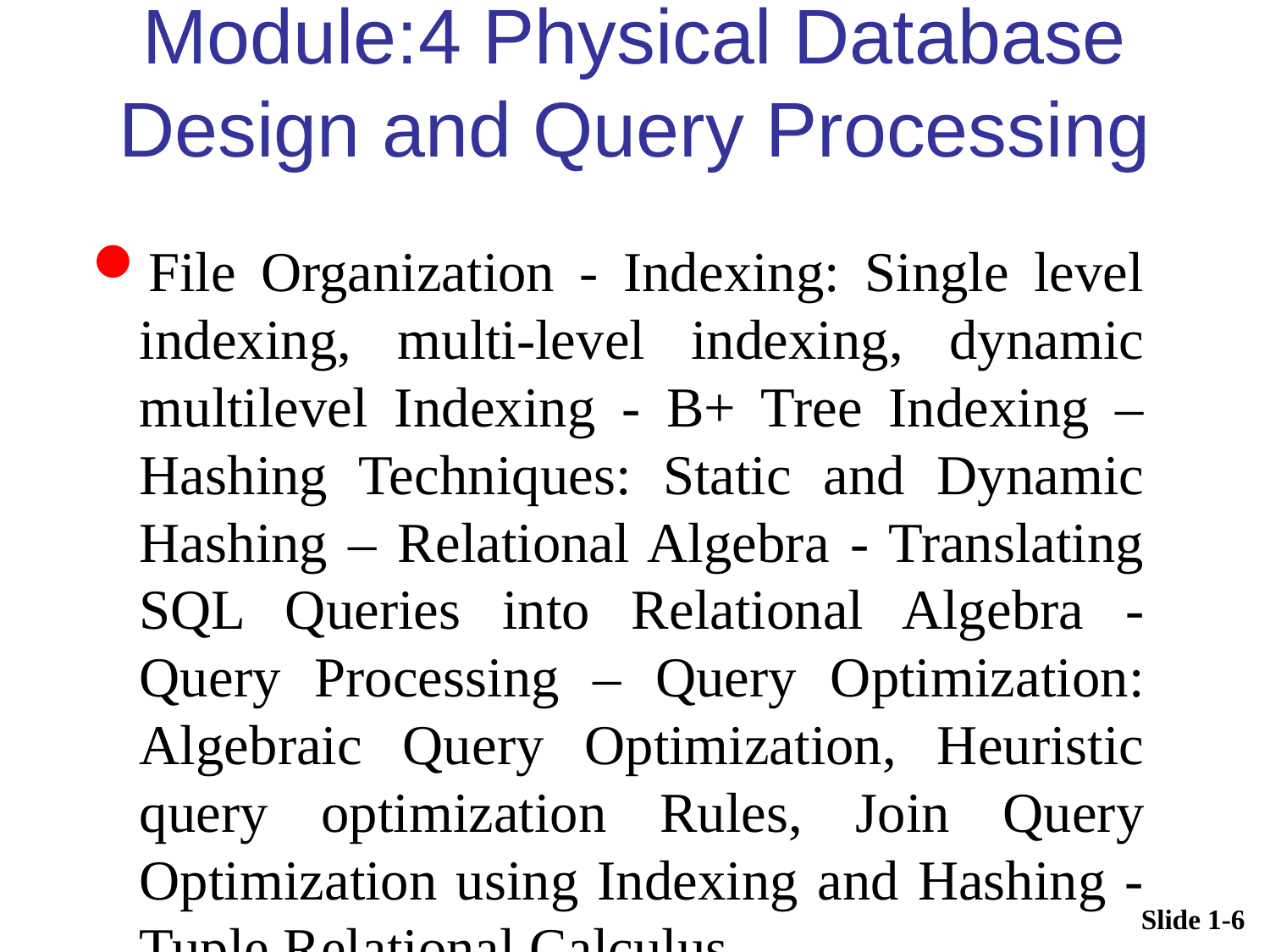

# Module:4 Physical Database Design and Query Processing
File Organization - Indexing: Single level indexing, multi-level indexing, dynamic multilevel Indexing - B+ Tree Indexing – Hashing Techniques: Static and Dynamic Hashing – Relational Algebra - Translating SQL Queries into Relational Algebra - Query Processing – Query Optimization: Algebraic Query Optimization, Heuristic query optimization Rules, Join Query Optimization using Indexing and Hashing - Tuple Relational Calculus.
Slide 1-6